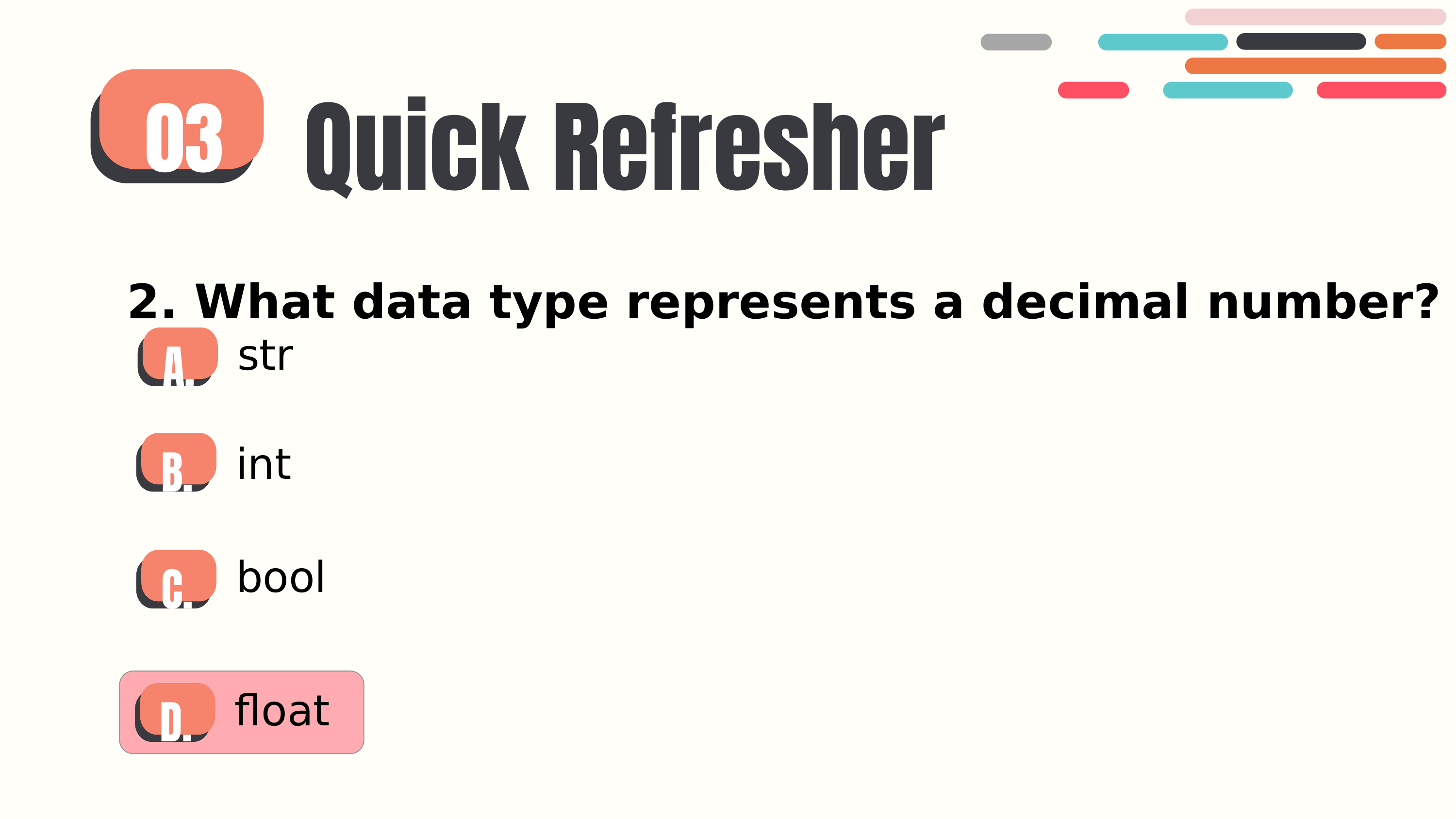

Quick Refresher

03
2. What data type represents a decimal number?

str
A.

B.
int

bool
C.

float
D.